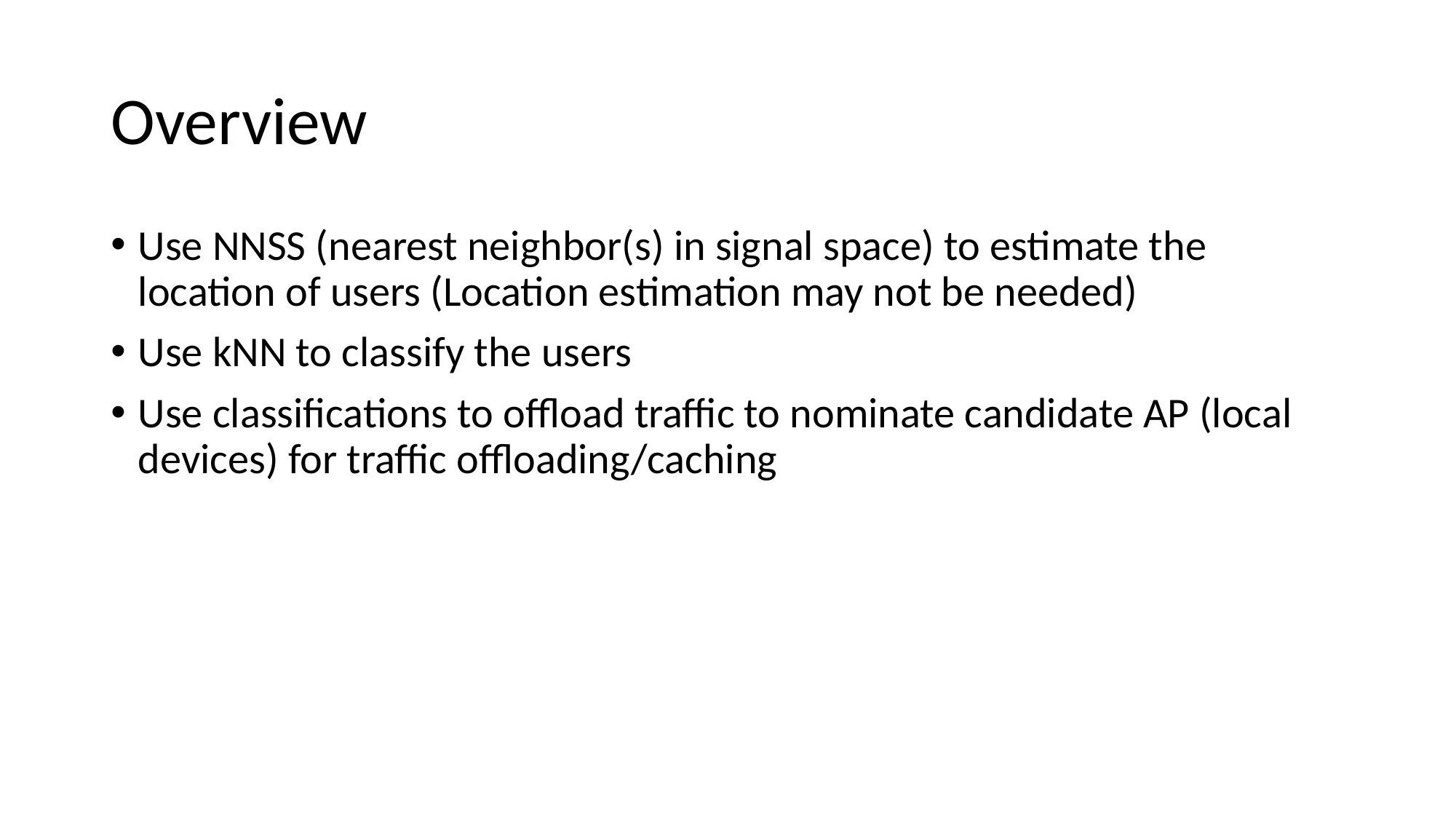

# Overview
Use NNSS (nearest neighbor(s) in signal space) to estimate the location of users (Location estimation may not be needed)
Use kNN to classify the users
Use classifications to offload traffic to nominate candidate AP (local devices) for traffic offloading/caching